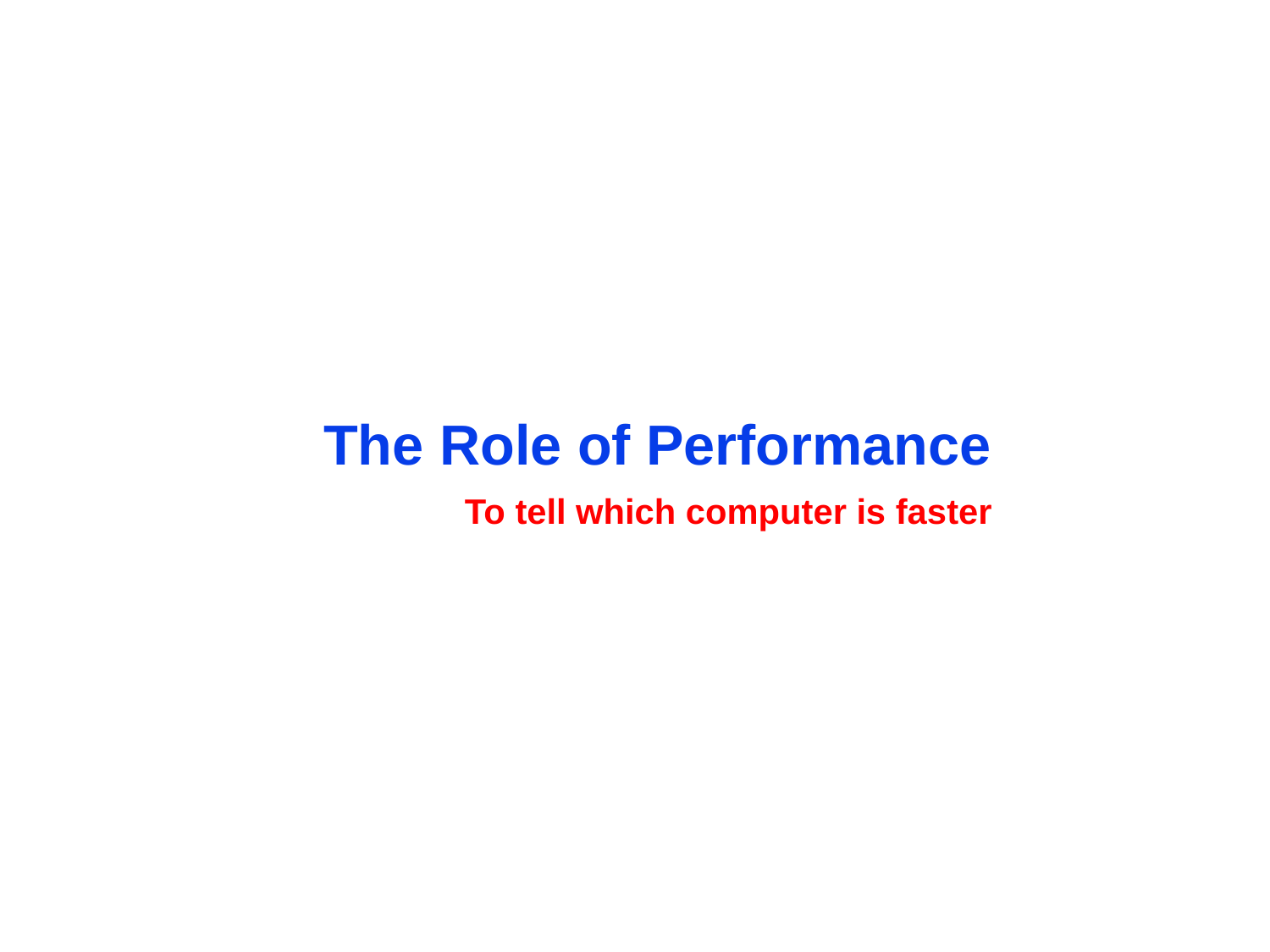

# The Role of Performance To tell which computer is faster